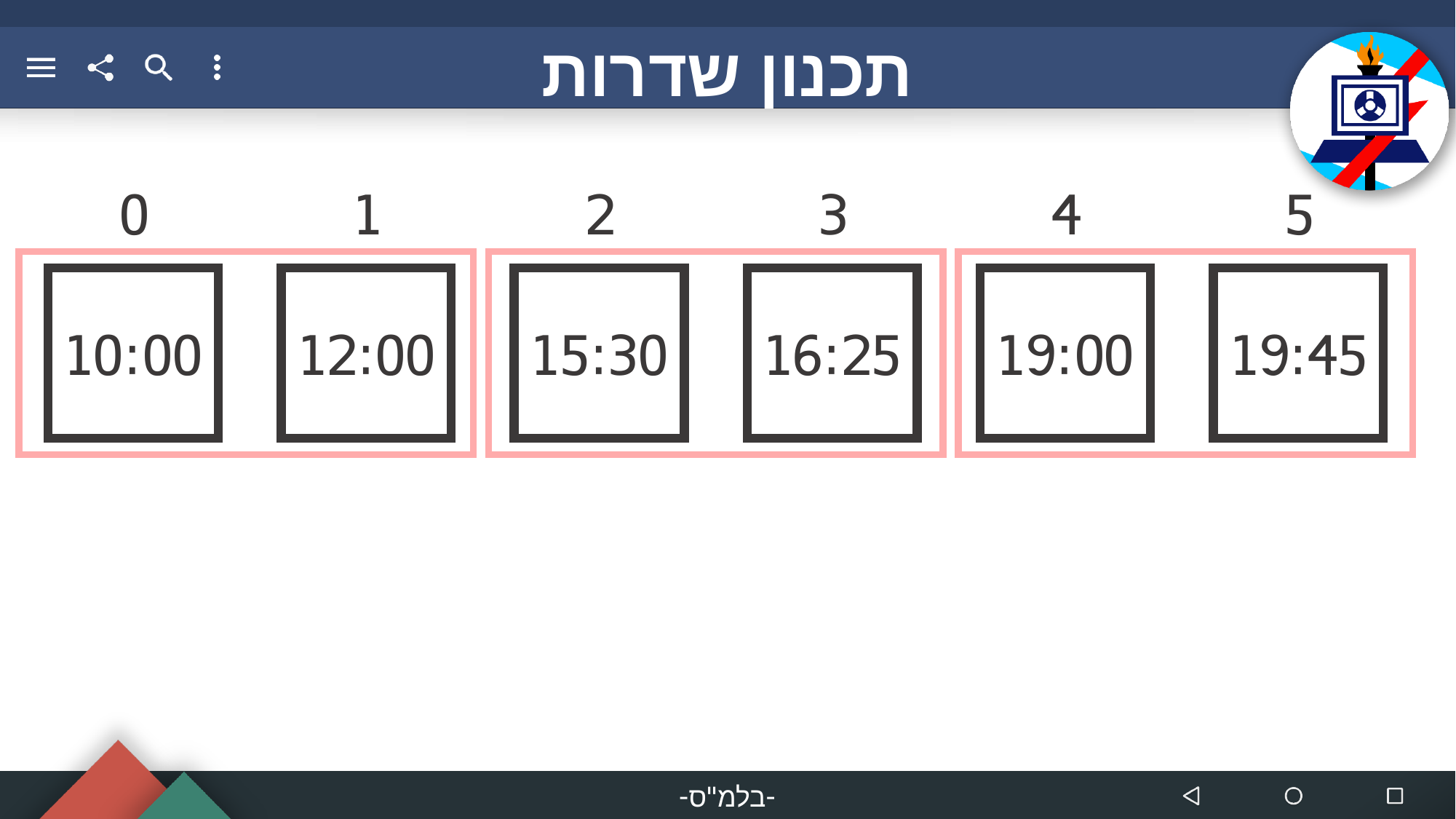

תכנון שדרות
0
1
2
3
4
5

19:45
19:00
15:30
16:25
12:00
10:00